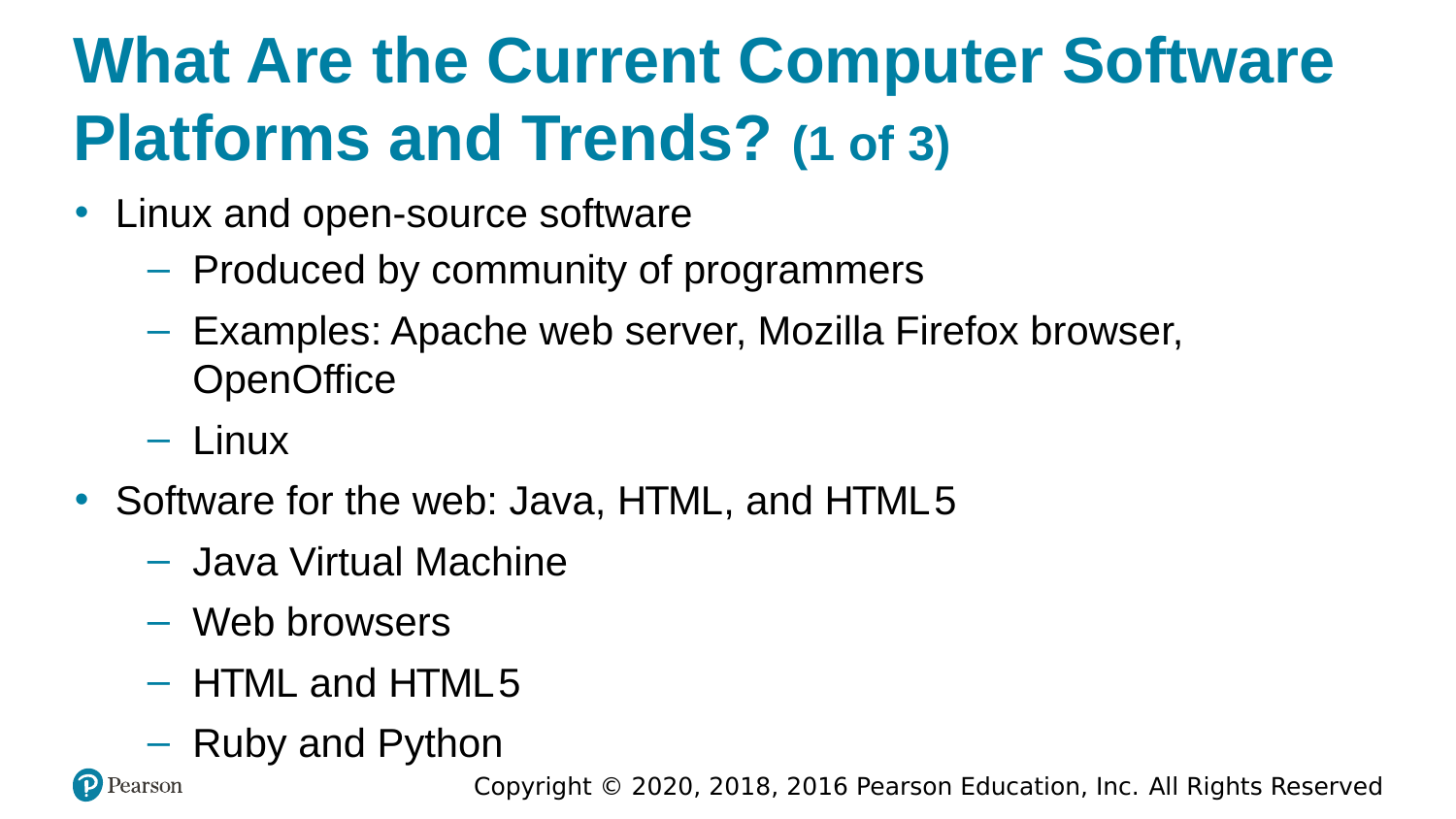

# What Are the Current Computer Software Platforms and Trends? (1 of 3)
Linux and open-source software
Produced by community of programmers
Examples: Apache web server, Mozilla Firefox browser, OpenOffice
Linux
Software for the web: Java, H T M L, and H T M L 5
Java Virtual Machine
Web browsers
H T M L and H T M L 5
Ruby and Python